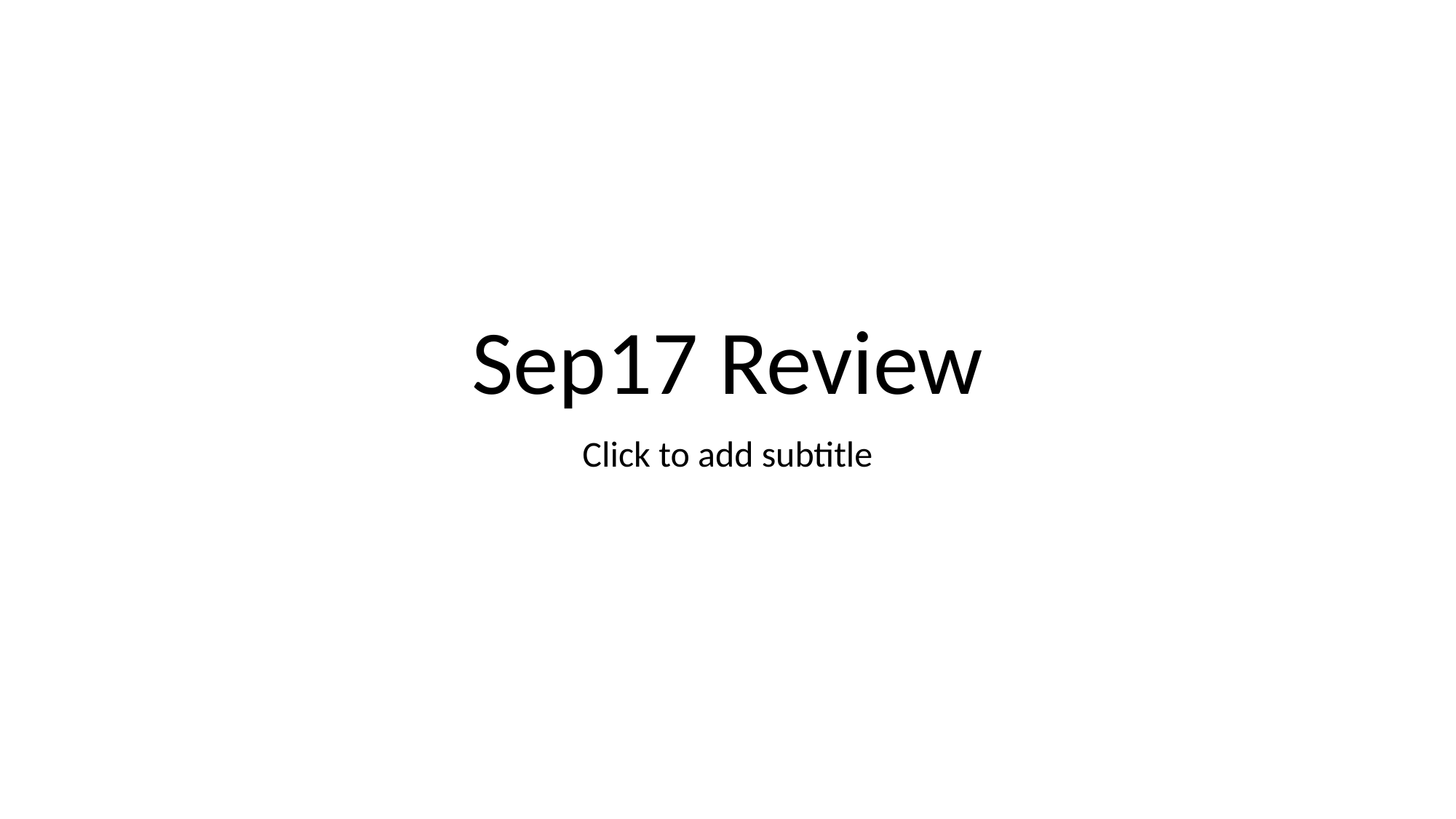

# Sep17 Review
Click to add subtitle